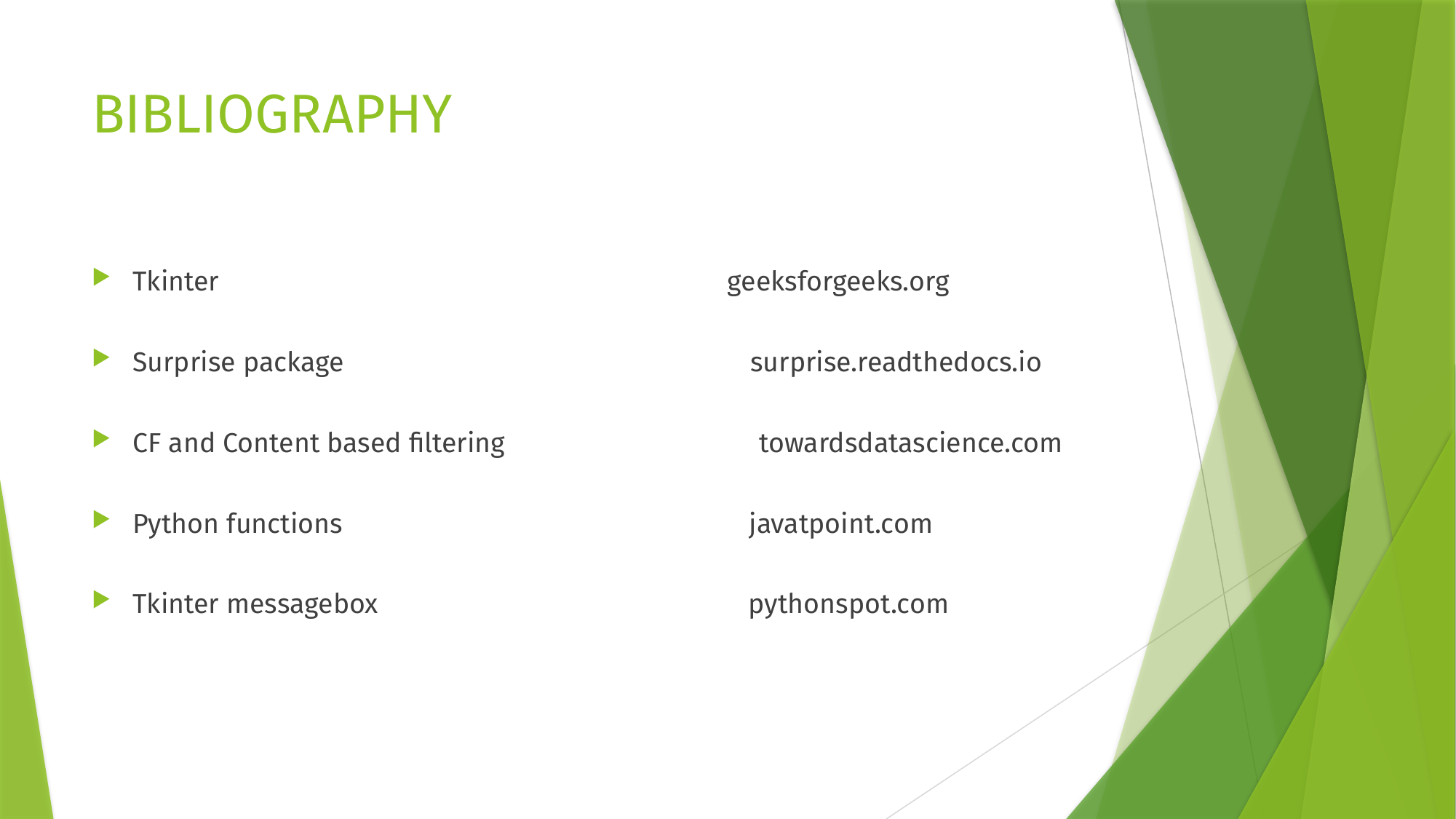

# BIBLIOGRAPHY
Tkinter                                                                      geeksforgeeks.org
Surprise package                                                        surprise.readthedocs.io
CF and Content based filtering                                   towardsdatascience.com
Python functions                                                        javatpoint.com
Tkinter messagebox                                                   pythonspot.com